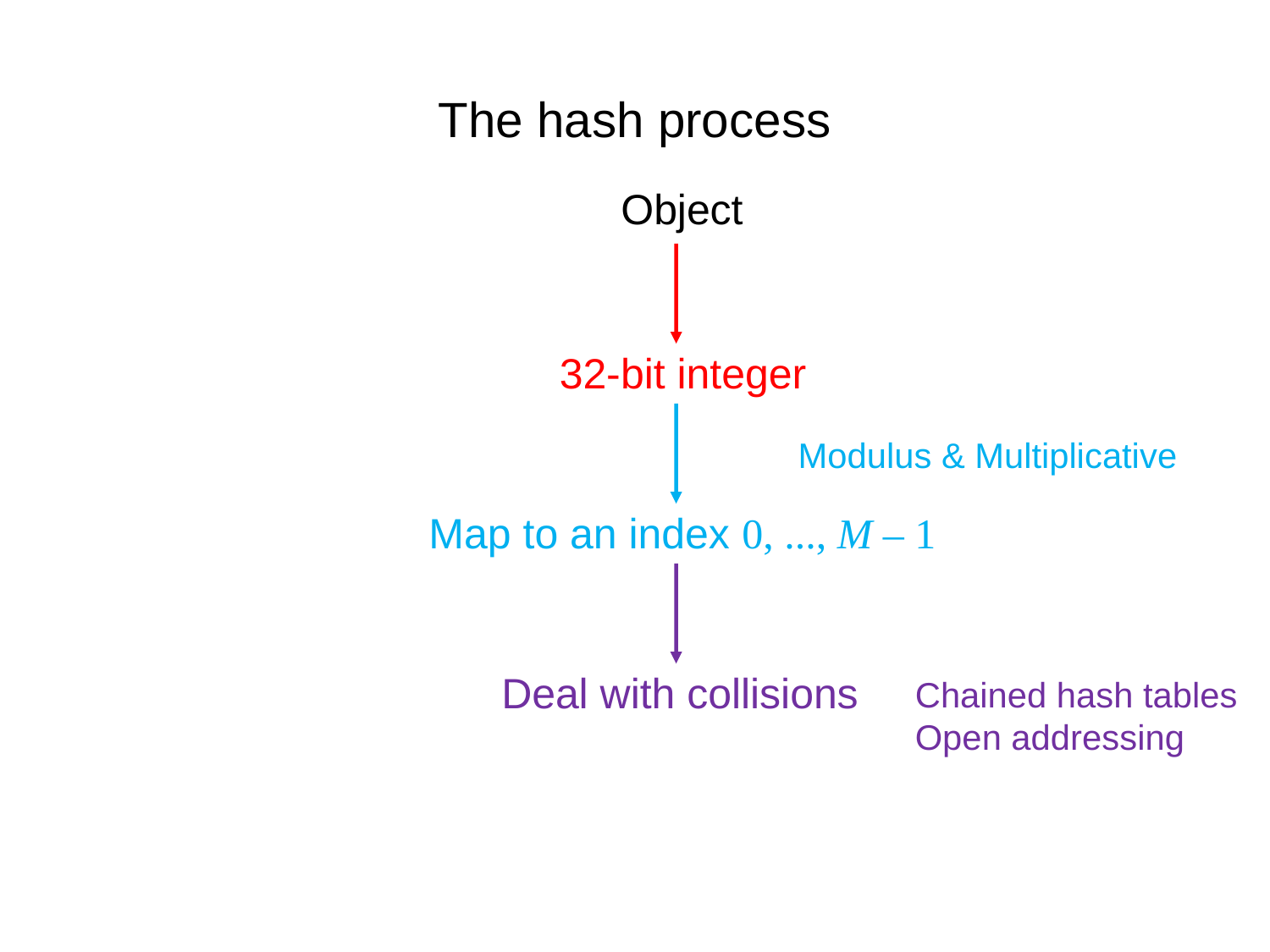

# The hash process
Object

32-bit integer

Modulus & Multiplicative
Map to an index 0, ..., M – 1

Deal with collisions
Chained hash tables
Open addressing